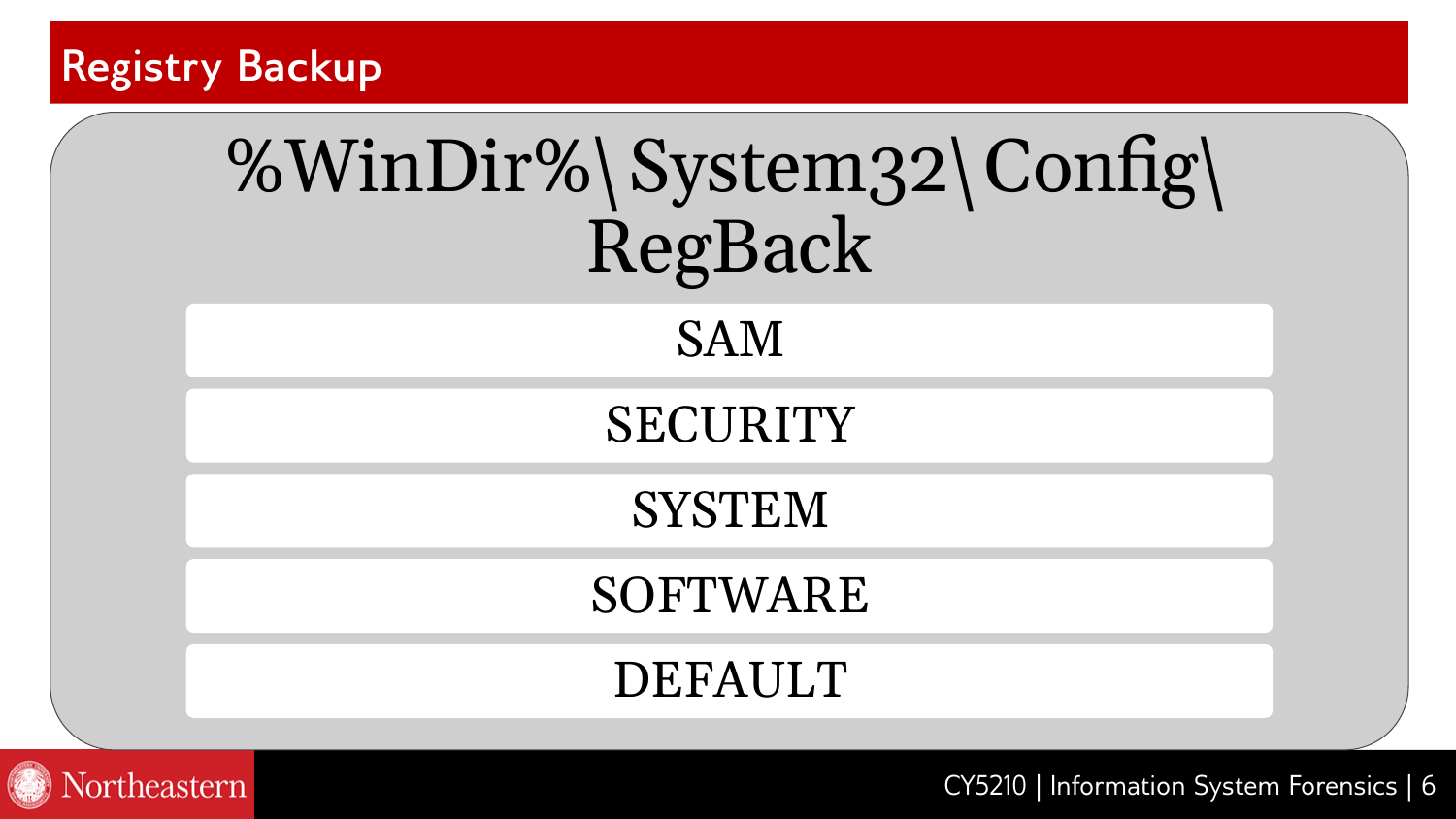

# Registry Backup
%WinDir%\System32\Config\RegBack
SAM
SECURITY
SYSTEM
SOFTWARE
DEFAULT